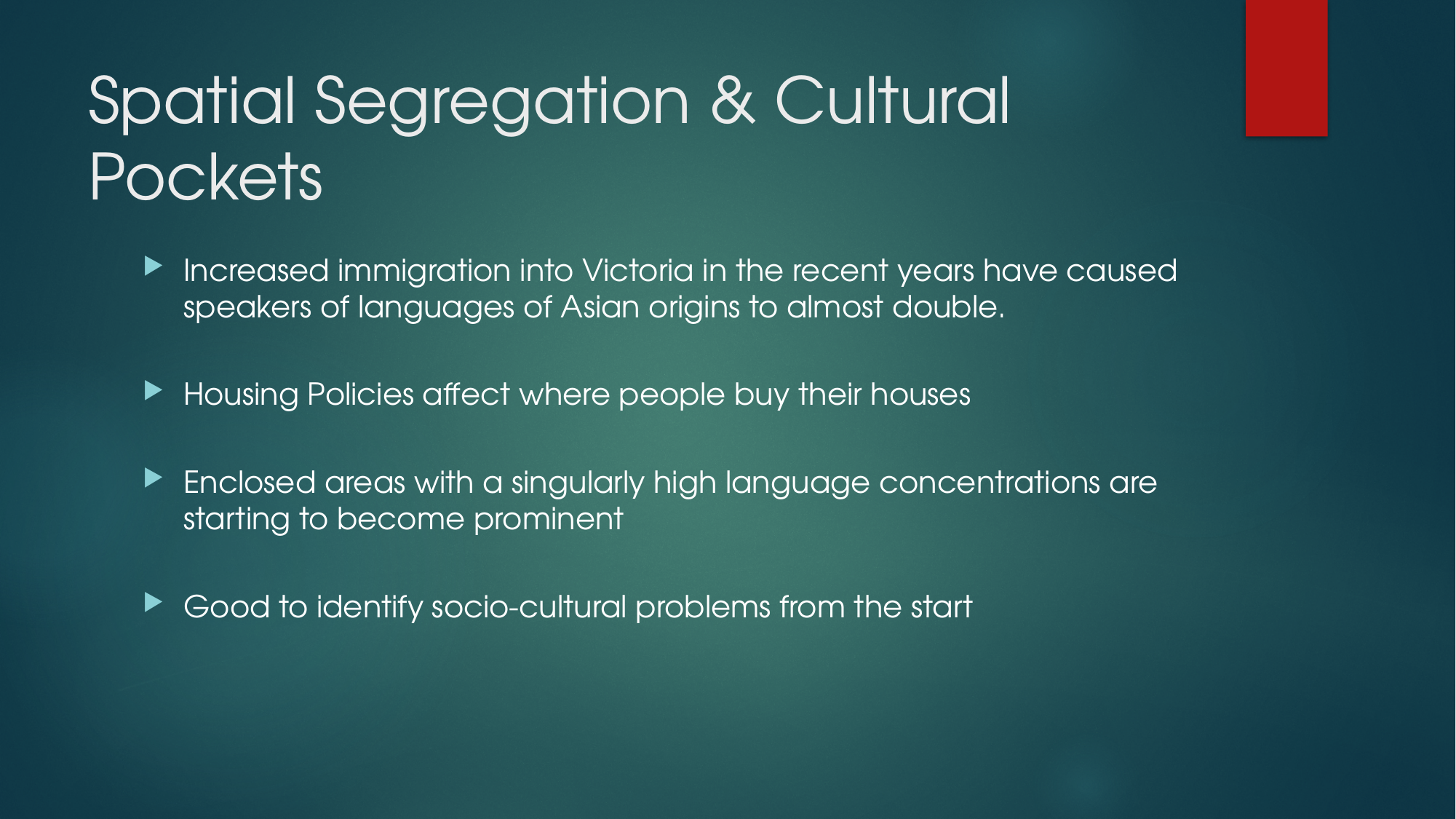

# Spatial Segregation & Cultural Pockets
Increased immigration into Victoria in the recent years have caused speakers of languages of Asian origins to almost double.
Housing Policies affect where people buy their houses
Enclosed areas with a singularly high language concentrations are starting to become prominent
Good to identify socio-cultural problems from the start